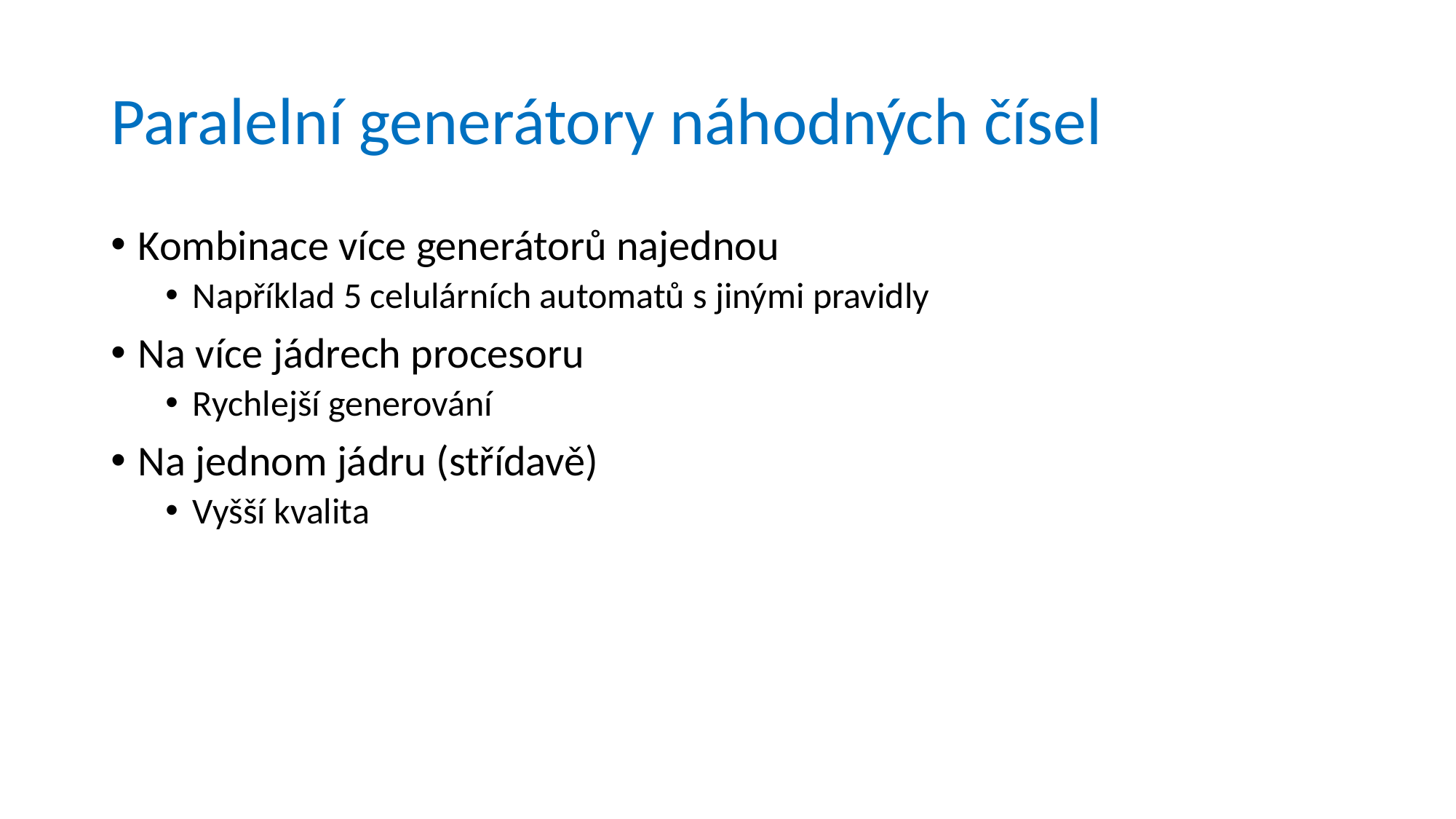

# Paralelní generátory náhodných čísel
Kombinace více generátorů najednou
Například 5 celulárních automatů s jinými pravidly
Na více jádrech procesoru
Rychlejší generování
Na jednom jádru (střídavě)
Vyšší kvalita